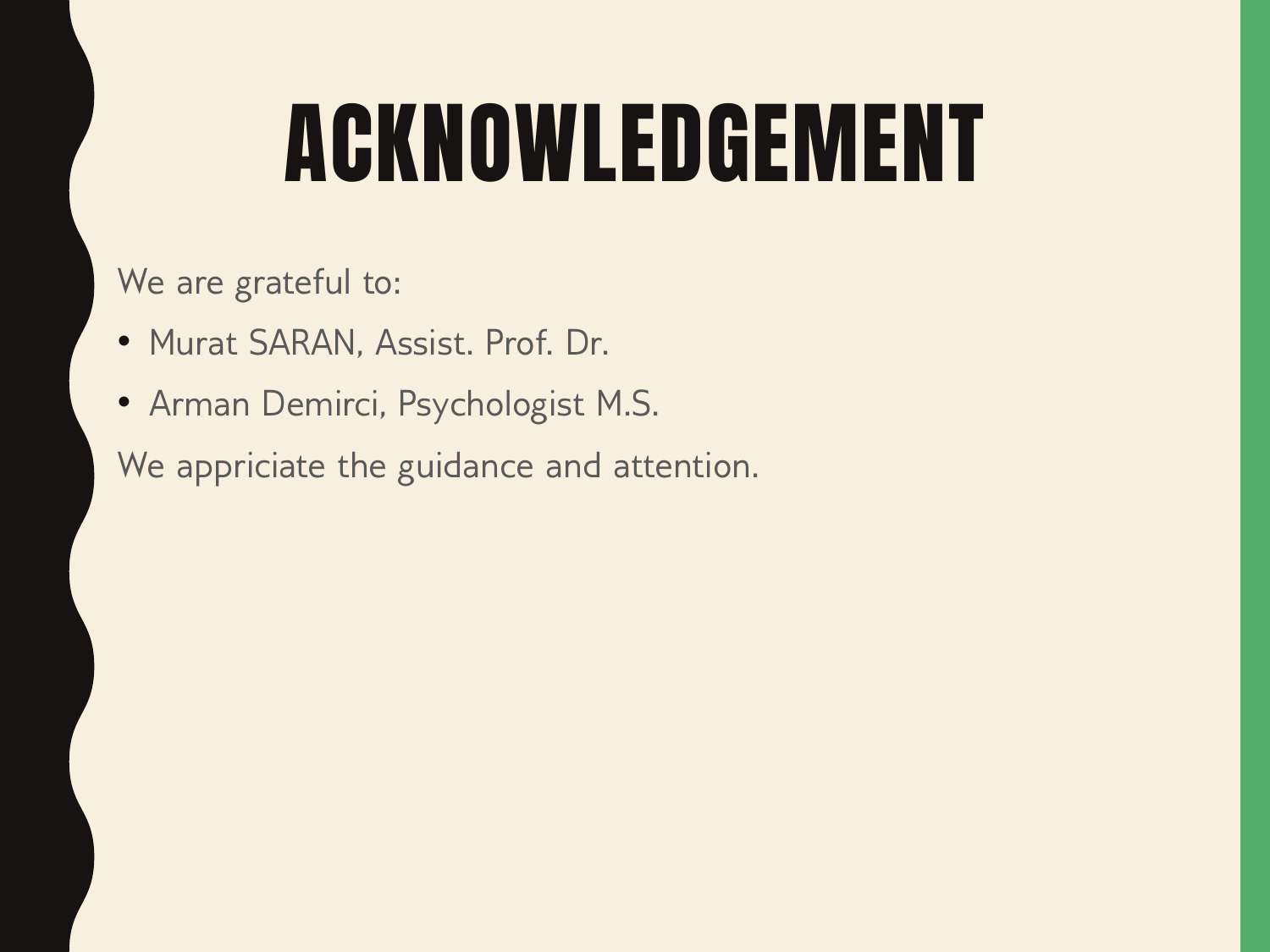

# Acknowledgement
We are grateful to:
Murat SARAN, Assist. Prof. Dr.
Arman Demirci, Psychologist M.S.
We appriciate the guidance and attention.